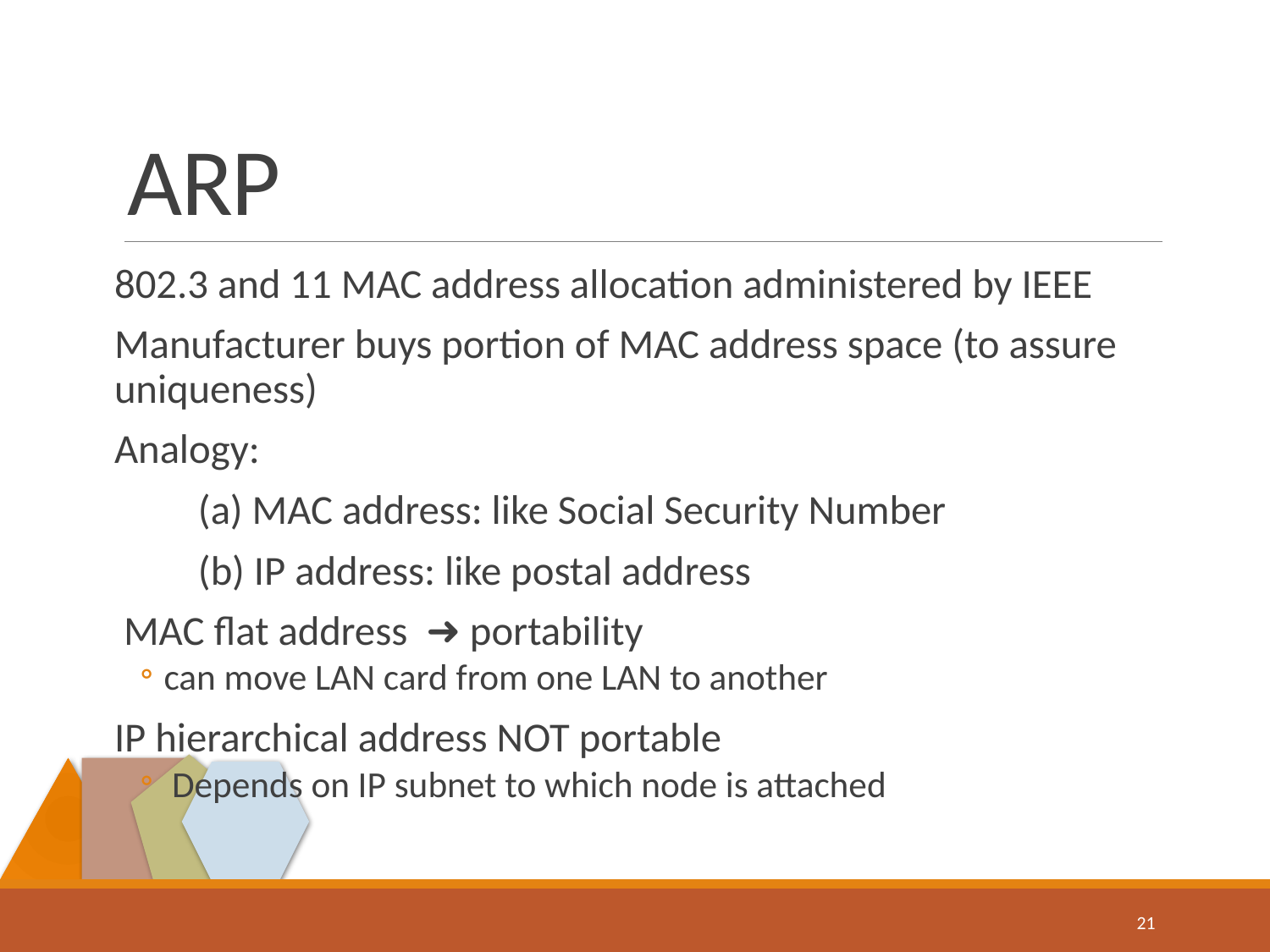

# ARP
802.3 and 11 MAC address allocation administered by IEEE
Manufacturer buys portion of MAC address space (to assure uniqueness)
Analogy:
         (a) MAC address: like Social Security Number
         (b) IP address: like postal address
 MAC flat address  ➜ portability
can move LAN card from one LAN to another
IP hierarchical address NOT portable
 Depends on IP subnet to which node is attached

21